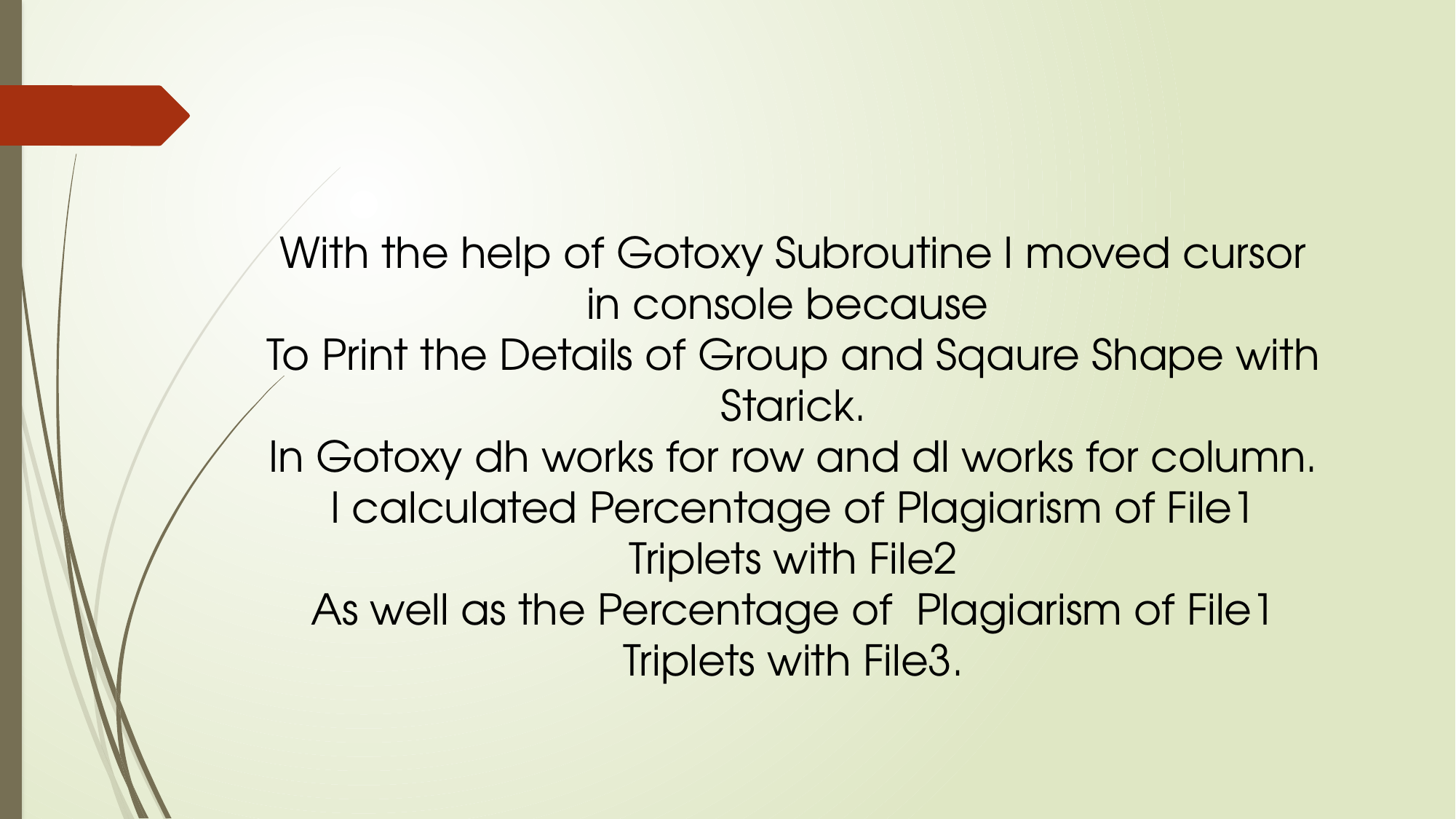

With the help of Gotoxy Subroutine I moved cursor in console because
To Print the Details of Group and Sqaure Shape with Starick.
In Gotoxy dh works for row and dl works for column.
I calculated Percentage of Plagiarism of File1 Triplets with File2
As well as the Percentage of  Plagiarism of File1 Triplets with File3.